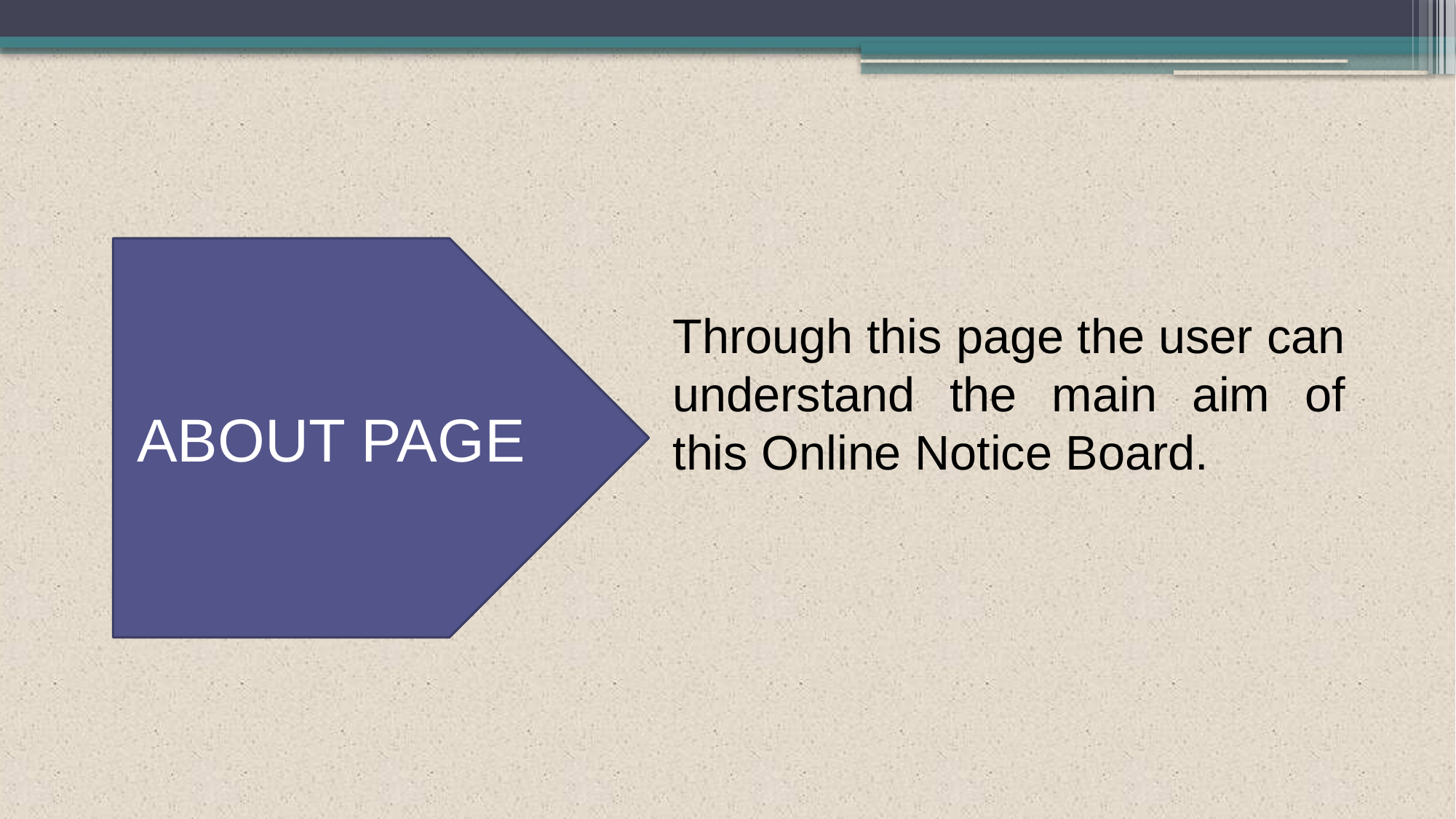

ABOUT PAGE
Through this page the user can understand the main aim of this Online Notice Board.